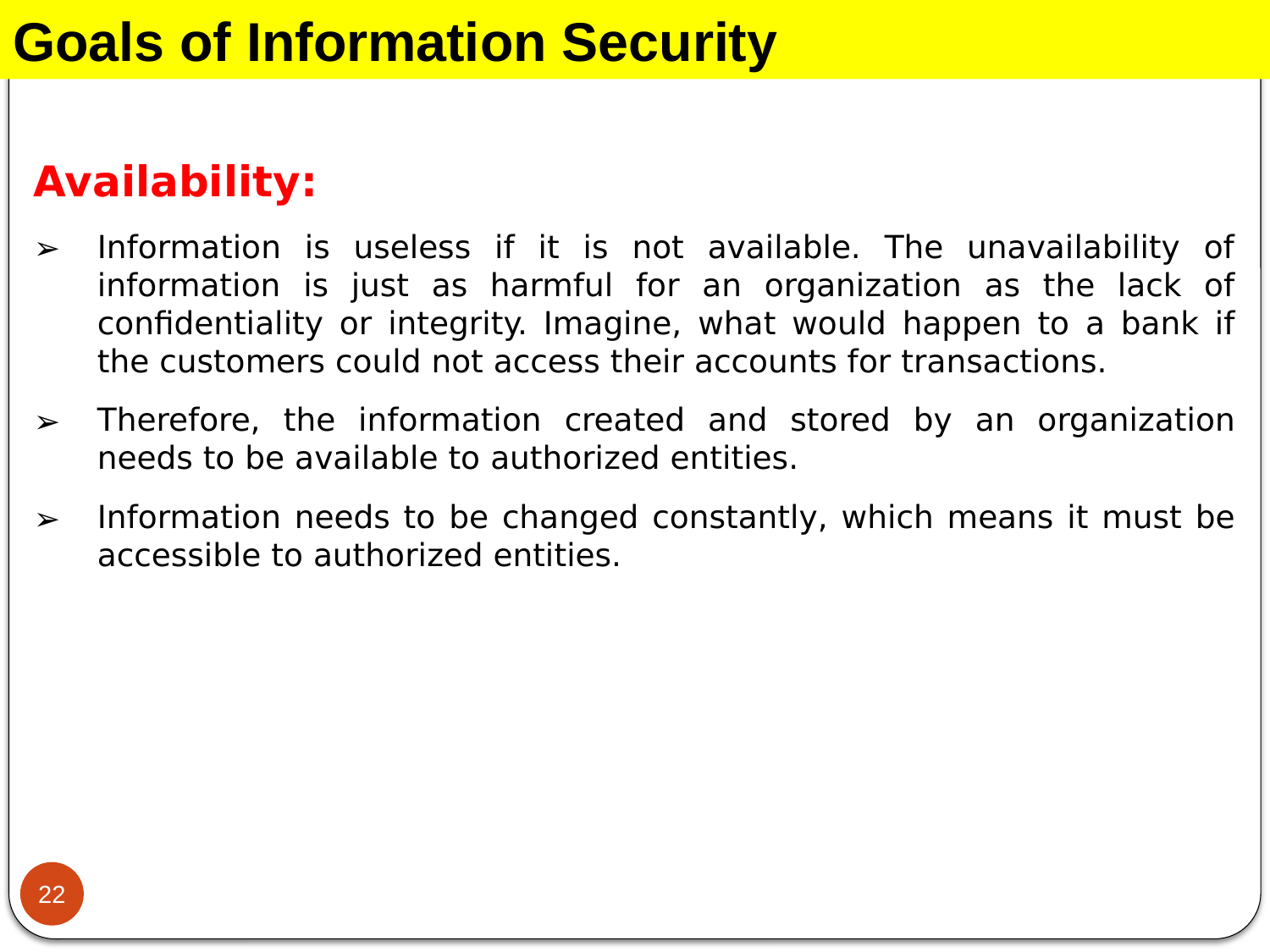

Goals of Information Security
Availability:
Information is useless if it is not available. The unavailability of information is just as harmful for an organization as the lack of confidentiality or integrity. Imagine, what would happen to a bank if the customers could not access their accounts for transactions.
Therefore, the information created and stored by an organization needs to be available to authorized entities.
Information needs to be changed constantly, which means it must be accessible to authorized entities.
22